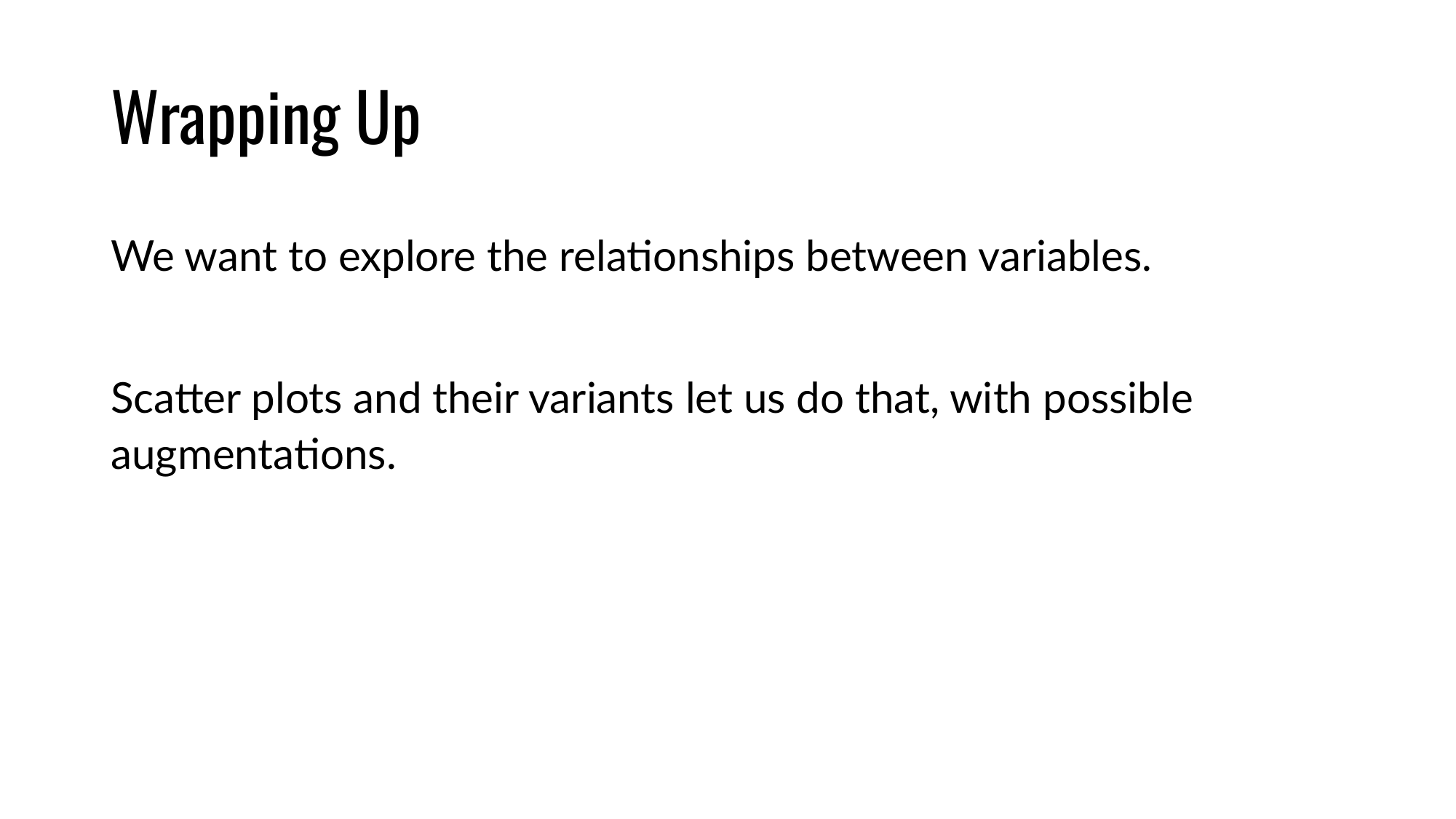

# Wrapping Up
We want to explore the relationships between variables.

Scatter plots and their variants let us do that, with possible augmentations.